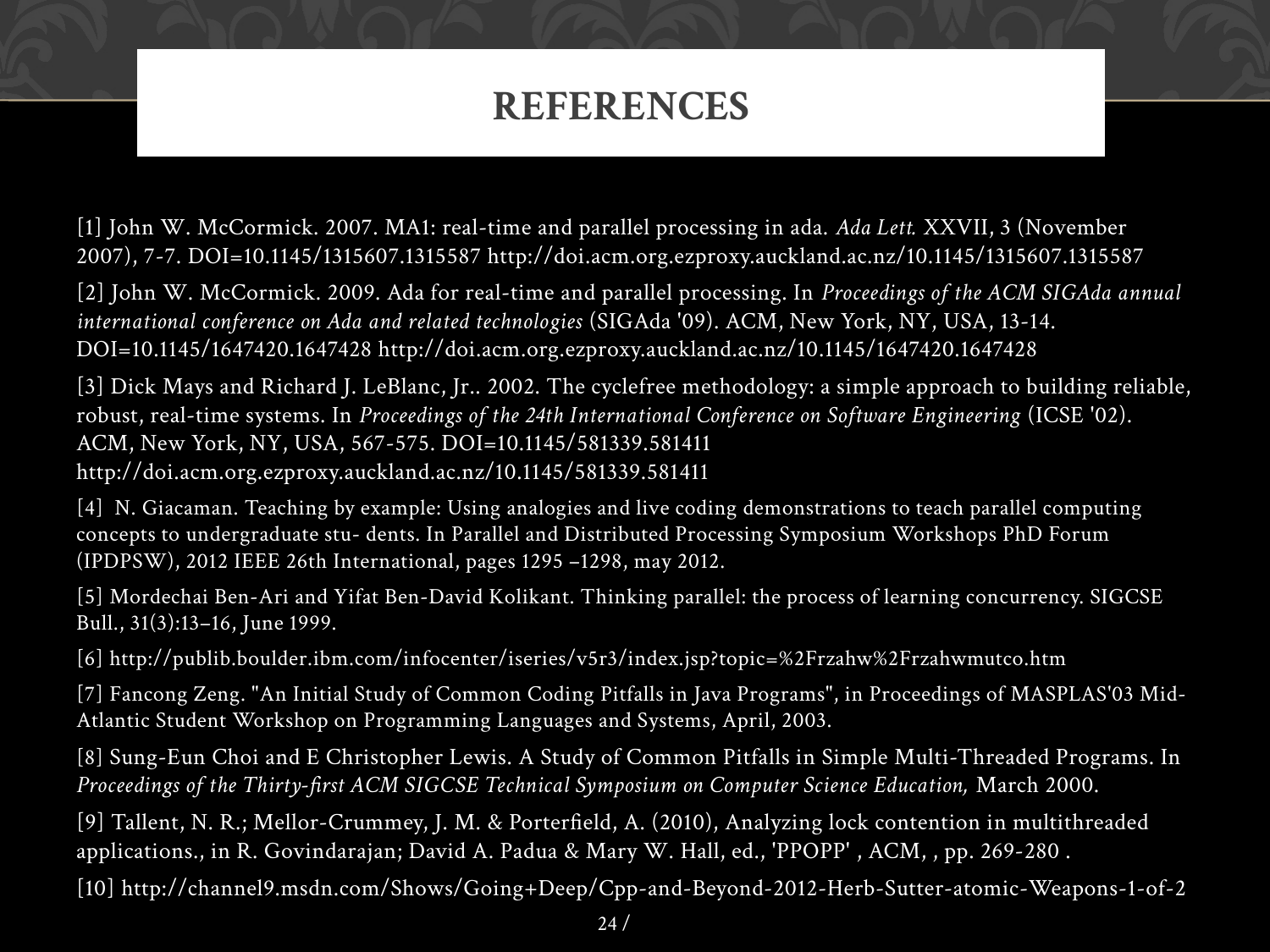

# References
[1] John W. McCormick. 2007. MA1: real-time and parallel processing in ada. Ada Lett. XXVII, 3 (November 2007), 7-7. DOI=10.1145/1315607.1315587 http://doi.acm.org.ezproxy.auckland.ac.nz/10.1145/1315607.1315587
[2] John W. McCormick. 2009. Ada for real-time and parallel processing. In Proceedings of the ACM SIGAda annual international conference on Ada and related technologies (SIGAda '09). ACM, New York, NY, USA, 13-14. DOI=10.1145/1647420.1647428 http://doi.acm.org.ezproxy.auckland.ac.nz/10.1145/1647420.1647428
[3] Dick Mays and Richard J. LeBlanc, Jr.. 2002. The cyclefree methodology: a simple approach to building reliable, robust, real-time systems. In Proceedings of the 24th International Conference on Software Engineering (ICSE '02). ACM, New York, NY, USA, 567-575. DOI=10.1145/581339.581411 http://doi.acm.org.ezproxy.auckland.ac.nz/10.1145/581339.581411
[4]  N. Giacaman. Teaching by example: Using analogies and live coding demonstrations to teach parallel computing concepts to undergraduate stu- dents. In Parallel and Distributed Processing Symposium Workshops PhD Forum (IPDPSW), 2012 IEEE 26th International, pages 1295 –1298, may 2012.
[5] Mordechai Ben-Ari and Yifat Ben-David Kolikant. Thinking parallel: the process of learning concurrency. SIGCSE Bull., 31(3):13–16, June 1999.
[6] http://publib.boulder.ibm.com/infocenter/iseries/v5r3/index.jsp?topic=%2Frzahw%2Frzahwmutco.htm
[7] Fancong Zeng. "An Initial Study of Common Coding Pitfalls in Java Programs", in Proceedings of MASPLAS'03 Mid-Atlantic Student Workshop on Programming Languages and Systems, April, 2003.
[8] Sung-Eun Choi and E Christopher Lewis. A Study of Common Pitfalls in Simple Multi-Threaded Programs. In Proceedings of the Thirty-first ACM SIGCSE Technical Symposium on Computer Science Education, March 2000.
[9] Tallent, N. R.; Mellor-Crummey, J. M. & Porterfield, A. (2010), Analyzing lock contention in multithreaded applications., in R. Govindarajan; David A. Padua & Mary W. Hall, ed., 'PPOPP' , ACM, , pp. 269-280 .
[10] http://channel9.msdn.com/Shows/Going+Deep/Cpp-and-Beyond-2012-Herb-Sutter-atomic-Weapons-1-of-2